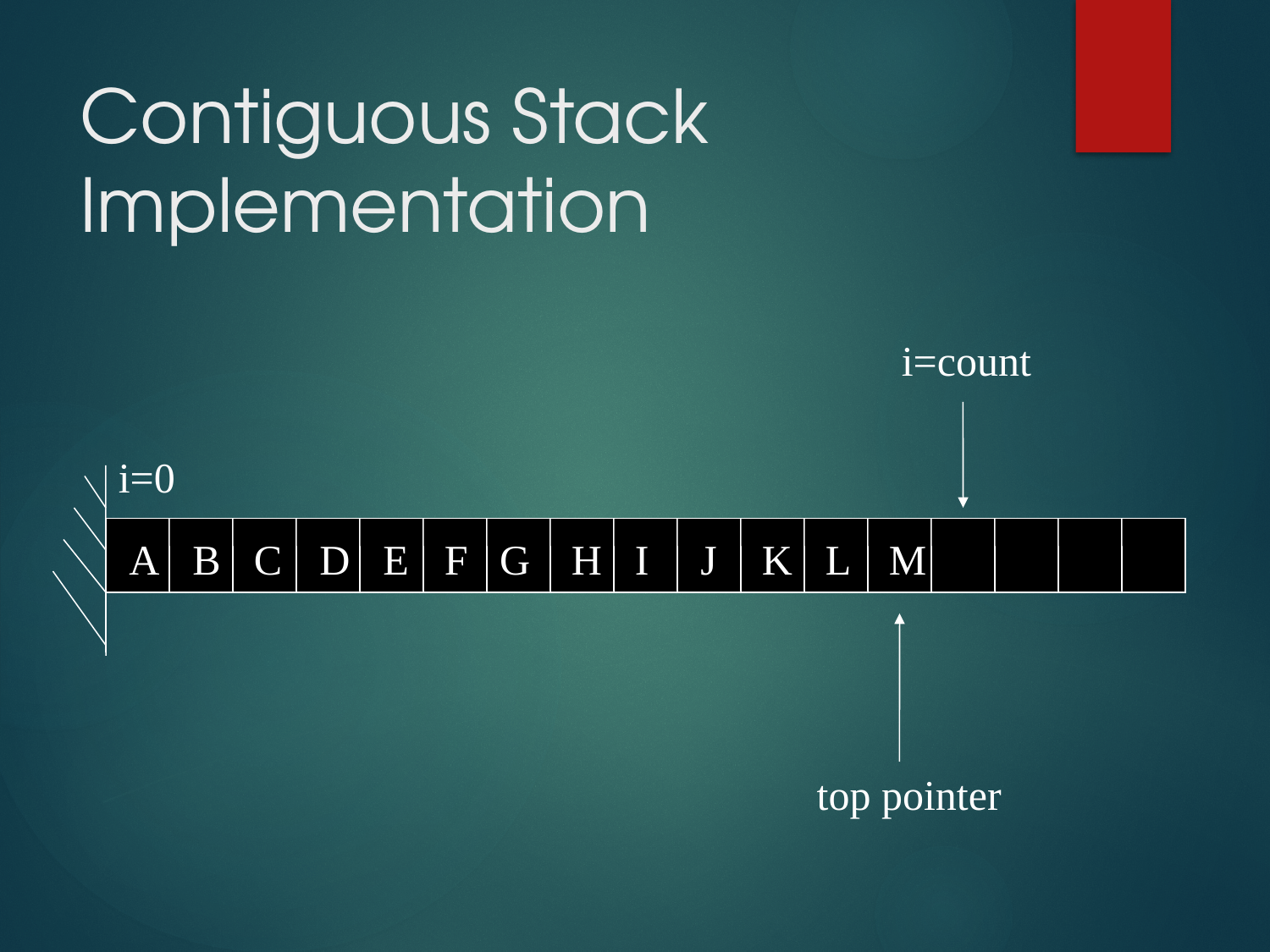

# Contiguous Stack Implementation
i=count

i=0

A
B
C
D
E
F
G
H
I
J
K
L
M

top pointer